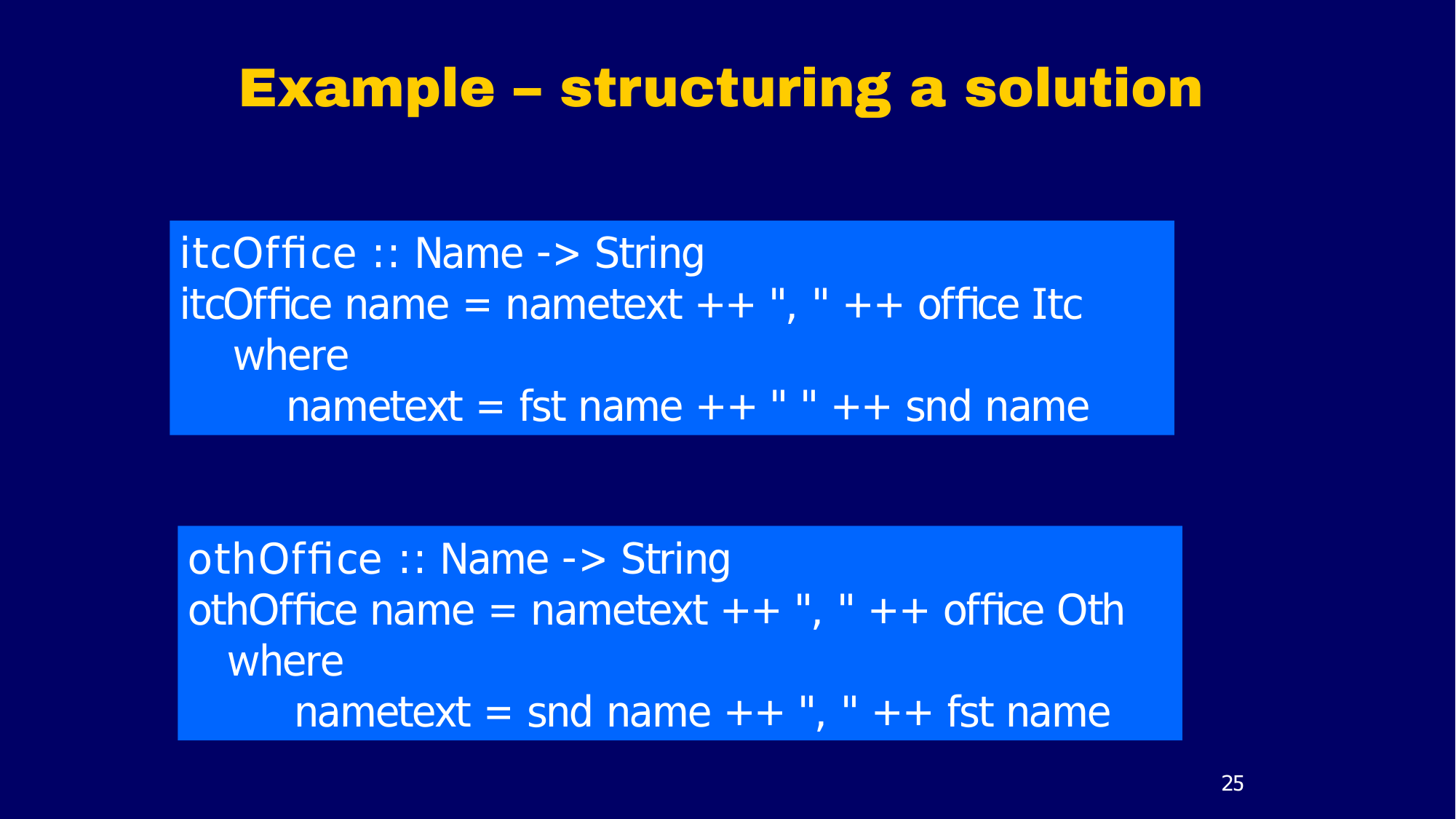

# Example – structuring a solution
itcOffice :: Name -> String
itcOffice name = nametext ++ ", " ++ office Itc
    where
        nametext = fst name ++ " " ++ snd name
othOffice :: Name -> String
othOffice name = nametext ++ ", " ++ office Oth
   where
        nametext = snd name ++ ", " ++ fst name
25